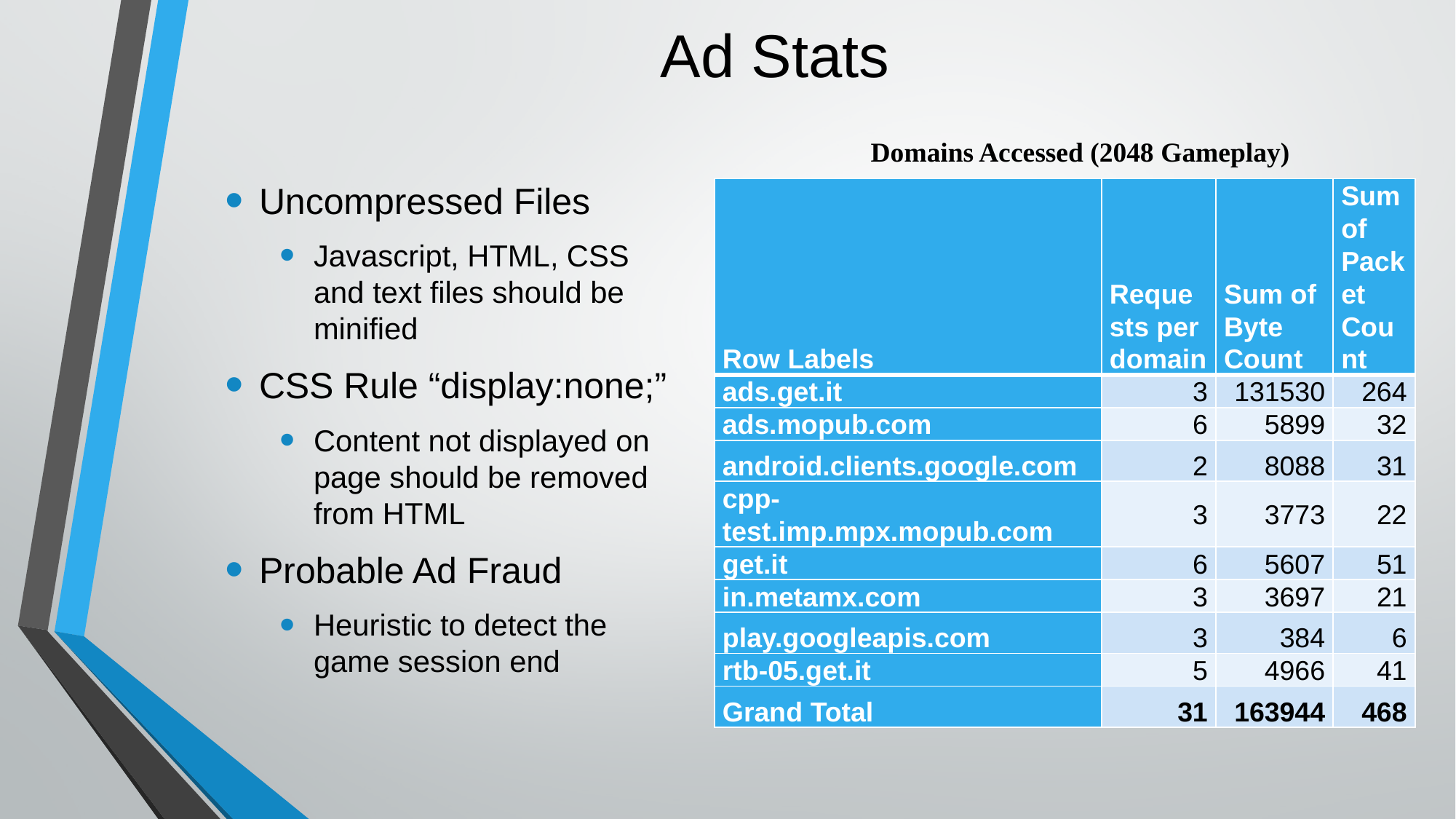

# Ad Stats
Uncompressed Files
Javascript, HTML, CSS and text files should be minified
CSS Rule “display:none;”
Content not displayed on page should be removed from HTML
Probable Ad Fraud
Heuristic to detect the game session end
Domains Accessed (2048 Gameplay)
| Row Labels | Requests per domain | Sum of Byte Count | Sum of Packet Count |
| --- | --- | --- | --- |
| ads.get.it | 3 | 131530 | 264 |
| ads.mopub.com | 6 | 5899 | 32 |
| android.clients.google.com | 2 | 8088 | 31 |
| cpp-test.imp.mpx.mopub.com | 3 | 3773 | 22 |
| get.it | 6 | 5607 | 51 |
| in.metamx.com | 3 | 3697 | 21 |
| play.googleapis.com | 3 | 384 | 6 |
| rtb-05.get.it | 5 | 4966 | 41 |
| Grand Total | 31 | 163944 | 468 |